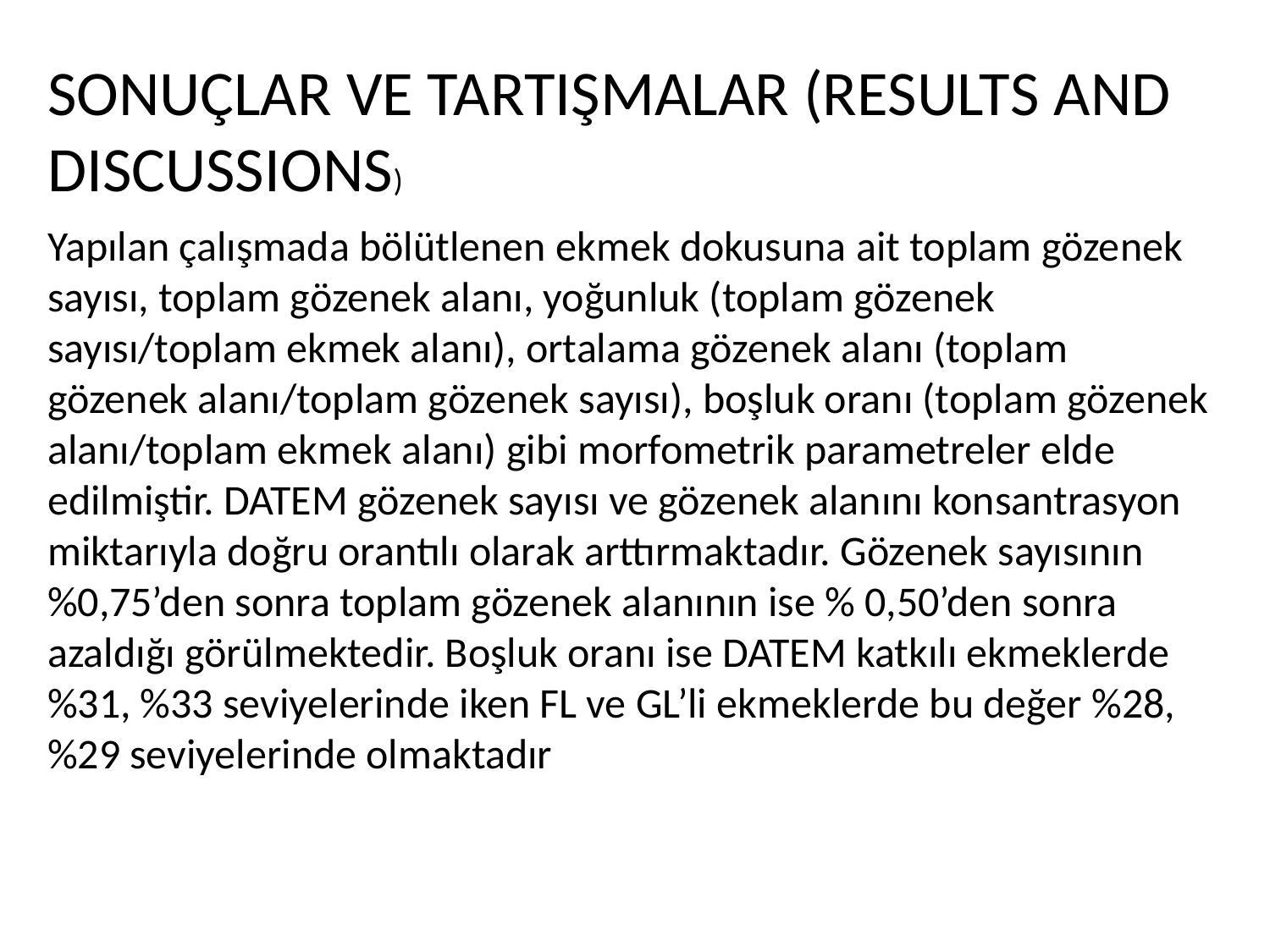

SONUÇLAR VE TARTIŞMALAR (RESULTS AND DISCUSSIONS)
Yapılan çalışmada bölütlenen ekmek dokusuna ait toplam gözenek sayısı, toplam gözenek alanı, yoğunluk (toplam gözenek sayısı/toplam ekmek alanı), ortalama gözenek alanı (toplam gözenek alanı/toplam gözenek sayısı), boşluk oranı (toplam gözenek alanı/toplam ekmek alanı) gibi morfometrik parametreler elde edilmiştir. DATEM gözenek sayısı ve gözenek alanını konsantrasyon miktarıyla doğru orantılı olarak arttırmaktadır. Gözenek sayısının %0,75’den sonra toplam gözenek alanının ise % 0,50’den sonra azaldığı görülmektedir. Boşluk oranı ise DATEM katkılı ekmeklerde %31, %33 seviyelerinde iken FL ve GL’li ekmeklerde bu değer %28, %29 seviyelerinde olmaktadır